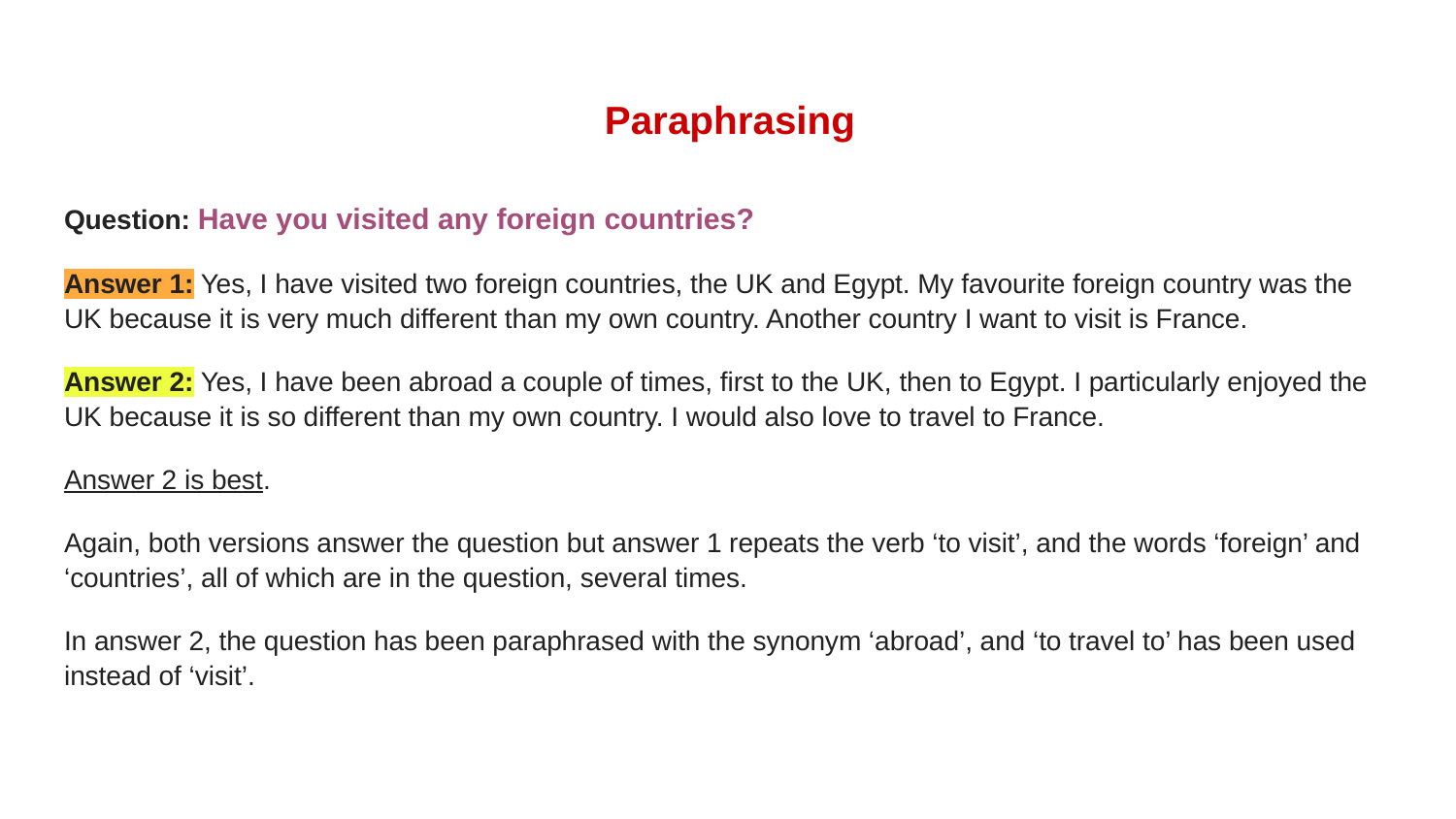

# Paraphrasing
Question: Have you visited any foreign countries?
Answer 1: Yes, I have visited two foreign countries, the UK and Egypt. My favourite foreign country was the UK because it is very much different than my own country. Another country I want to visit is France.
Answer 2: Yes, I have been abroad a couple of times, first to the UK, then to Egypt. I particularly enjoyed the UK because it is so different than my own country. I would also love to travel to France.
Answer 2 is best.
Again, both versions answer the question but answer 1 repeats the verb ‘to visit’, and the words ‘foreign’ and ‘countries’, all of which are in the question, several times.
In answer 2, the question has been paraphrased with the synonym ‘abroad’, and ‘to travel to’ has been used instead of ‘visit’.